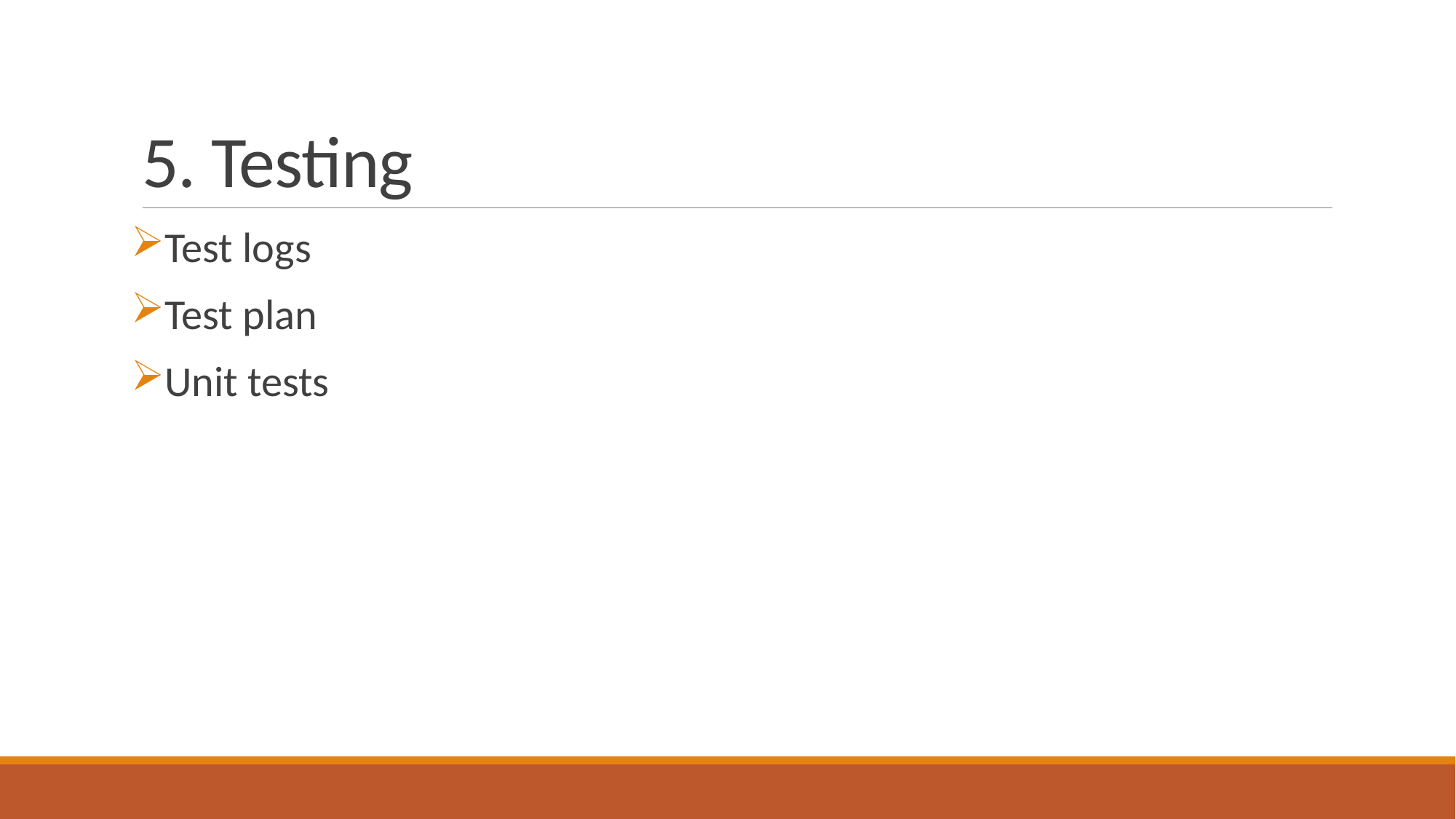

# 5. Testing
Test logs
Test plan
Unit tests